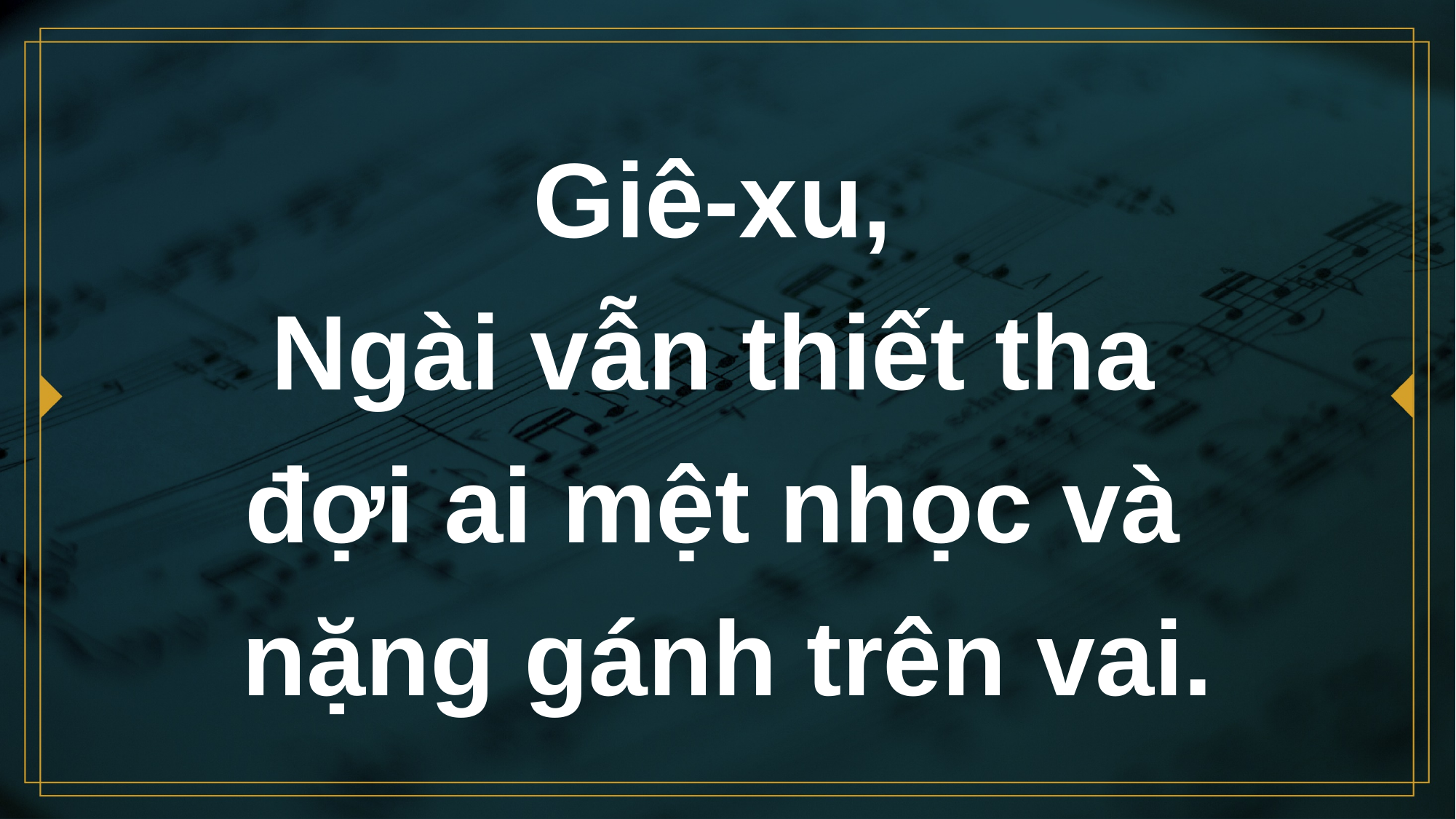

# Giê-xu, Ngài vẫn thiết tha đợi ai mệt nhọc và nặng gánh trên vai.